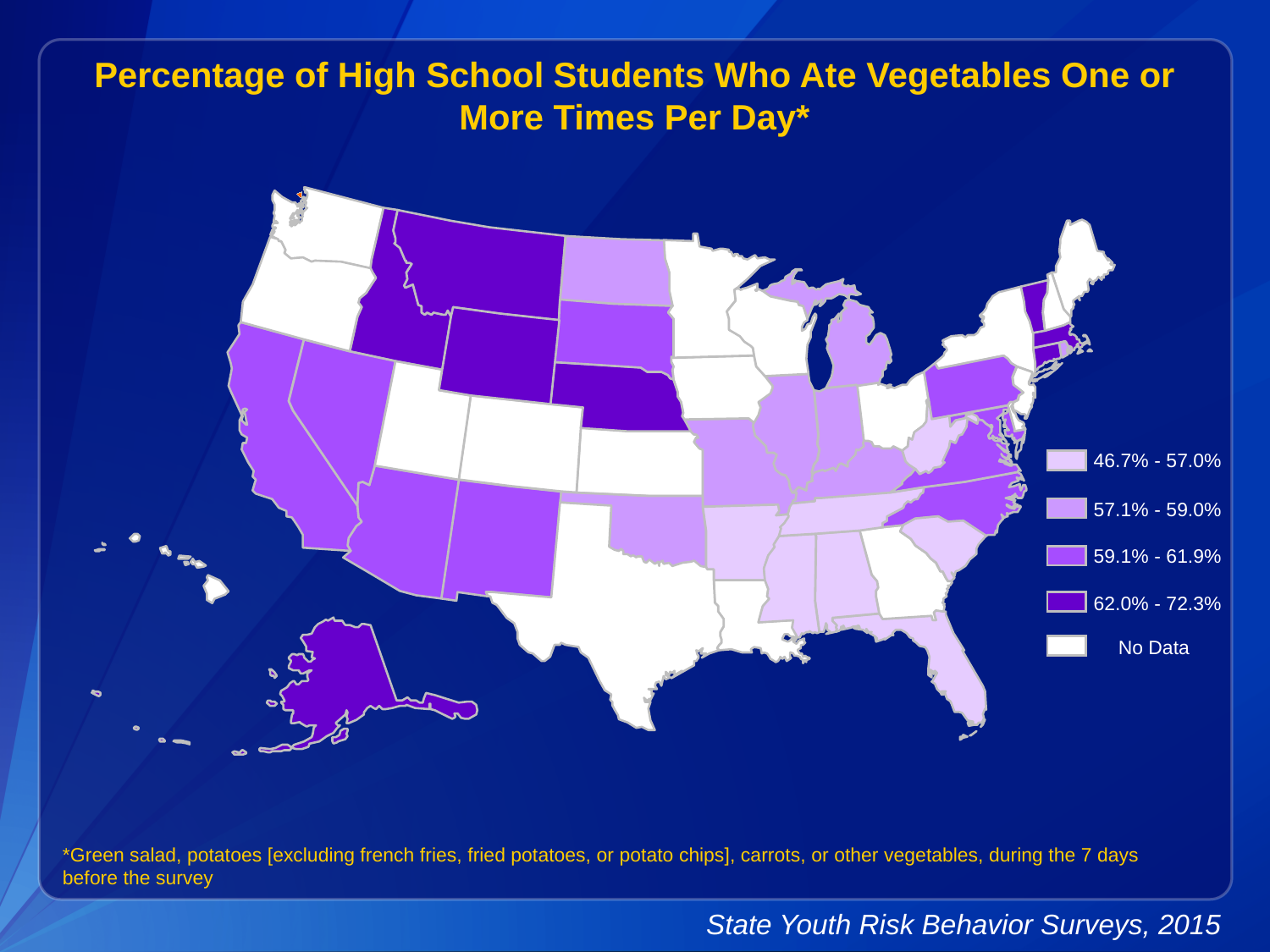

Percentage of High School Students Who Ate Vegetables One or More Times Per Day*

46.7% - 57.0%

57.1% - 59.0%

59.1% - 61.9%

62.0% - 72.3%

No Data

*Green salad, potatoes [excluding french fries, fried potatoes, or potato chips], carrots, or other vegetables, during the 7 days before the survey
State Youth Risk Behavior Surveys, 2015